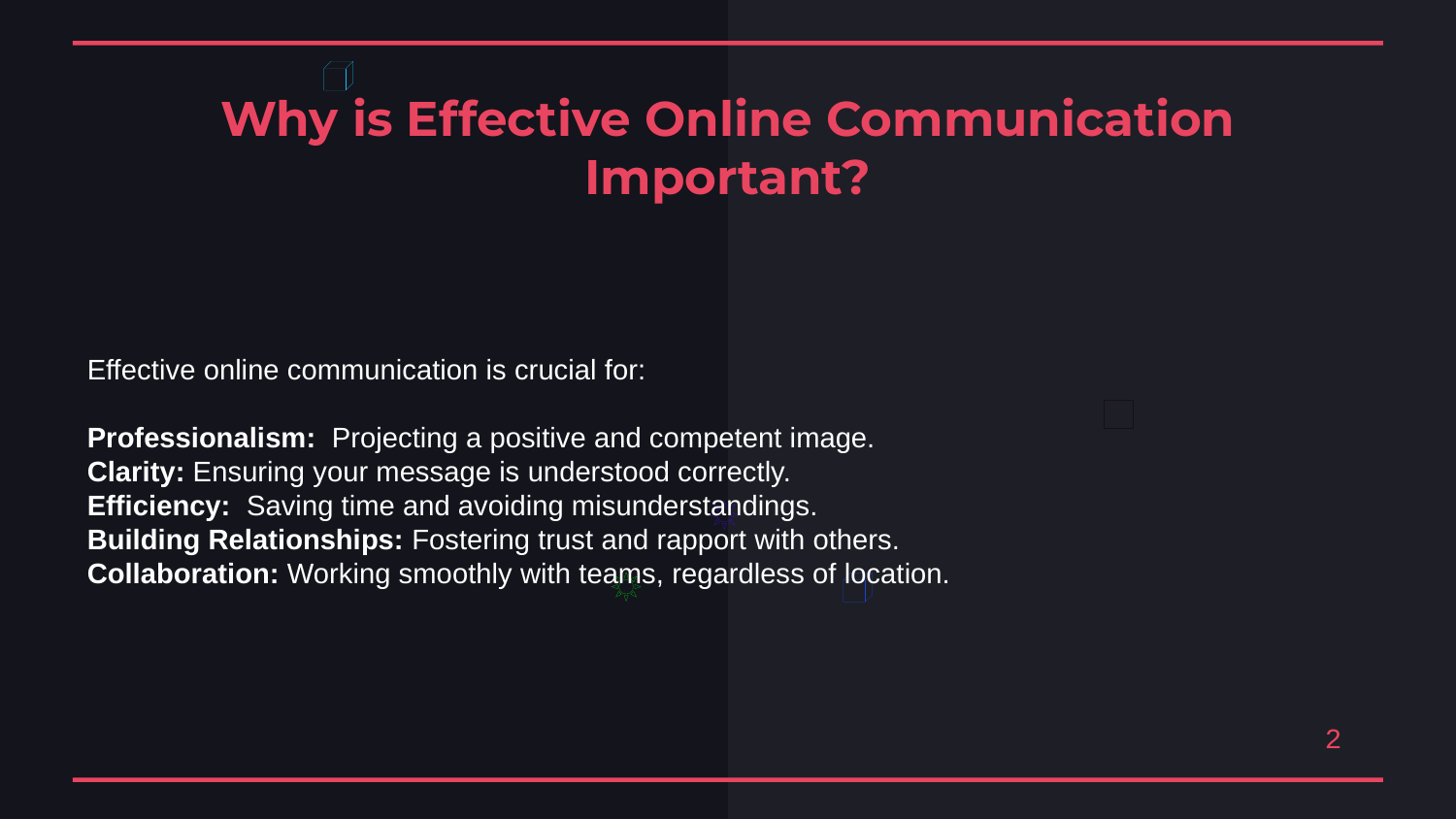

Why is Effective Online Communication Important?
Effective online communication is crucial for:

Professionalism:  Projecting a positive and competent image.
Clarity: Ensuring your message is understood correctly.
Efficiency:  Saving time and avoiding misunderstandings.
Building Relationships: Fostering trust and rapport with others.
Collaboration: Working smoothly with teams, regardless of location.

2